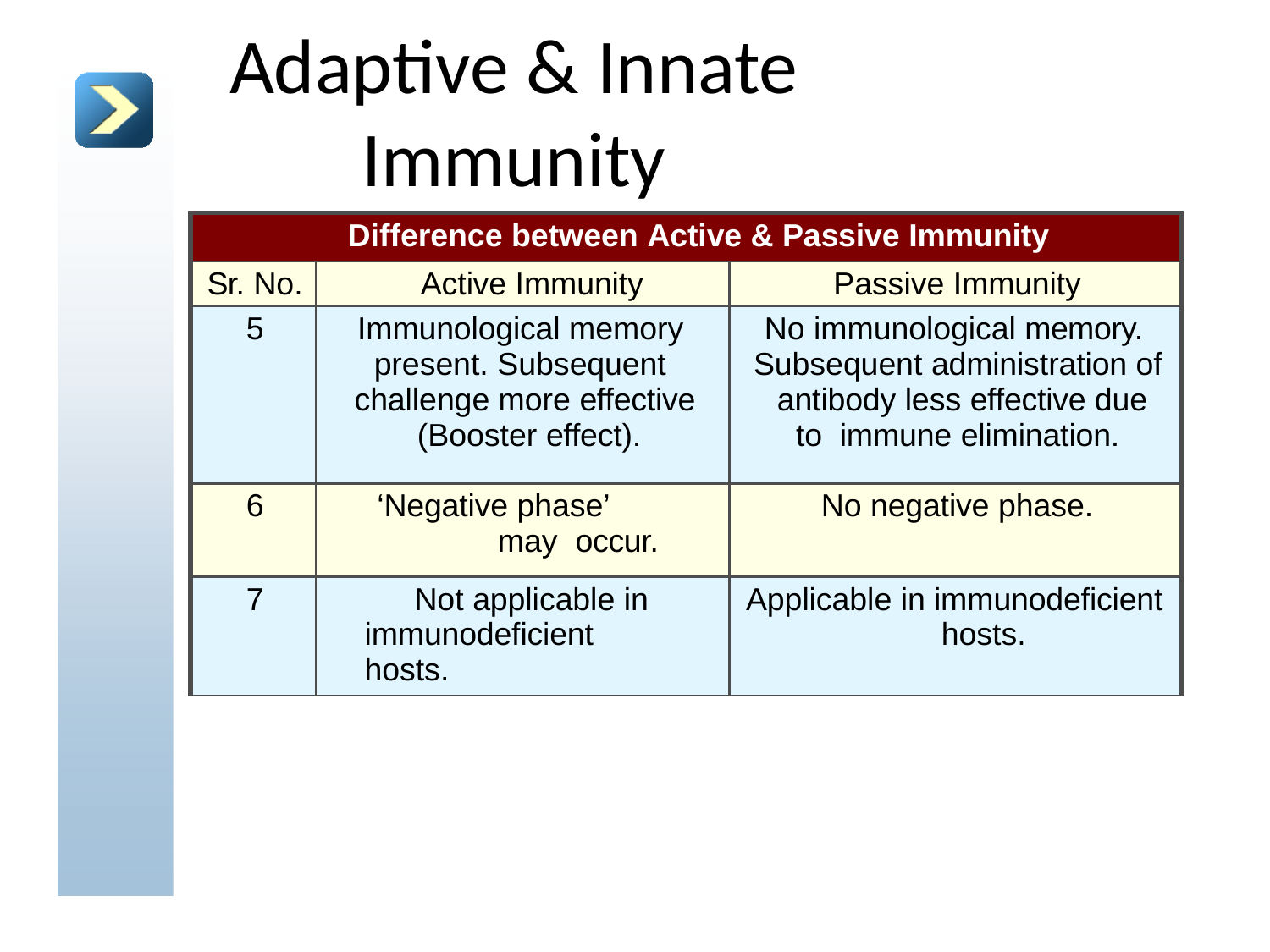

# Adaptive & Innate Immunity

| Difference between Active & Passive Immunity |  |  |
| --- | --- | --- |
| Sr. No. | Active Immunity | Passive Immunity |
| 5 | Immunological memory present. Subsequent challenge more effective (Booster effect). | No immunological memory. Subsequent administration of antibody less effective due to immune elimination. |
| 6 | ‘Negative phase’ may occur. | No negative phase. |
| 7 | Not applicable in immunodeficient hosts. | Applicable in immunodeficient hosts. |